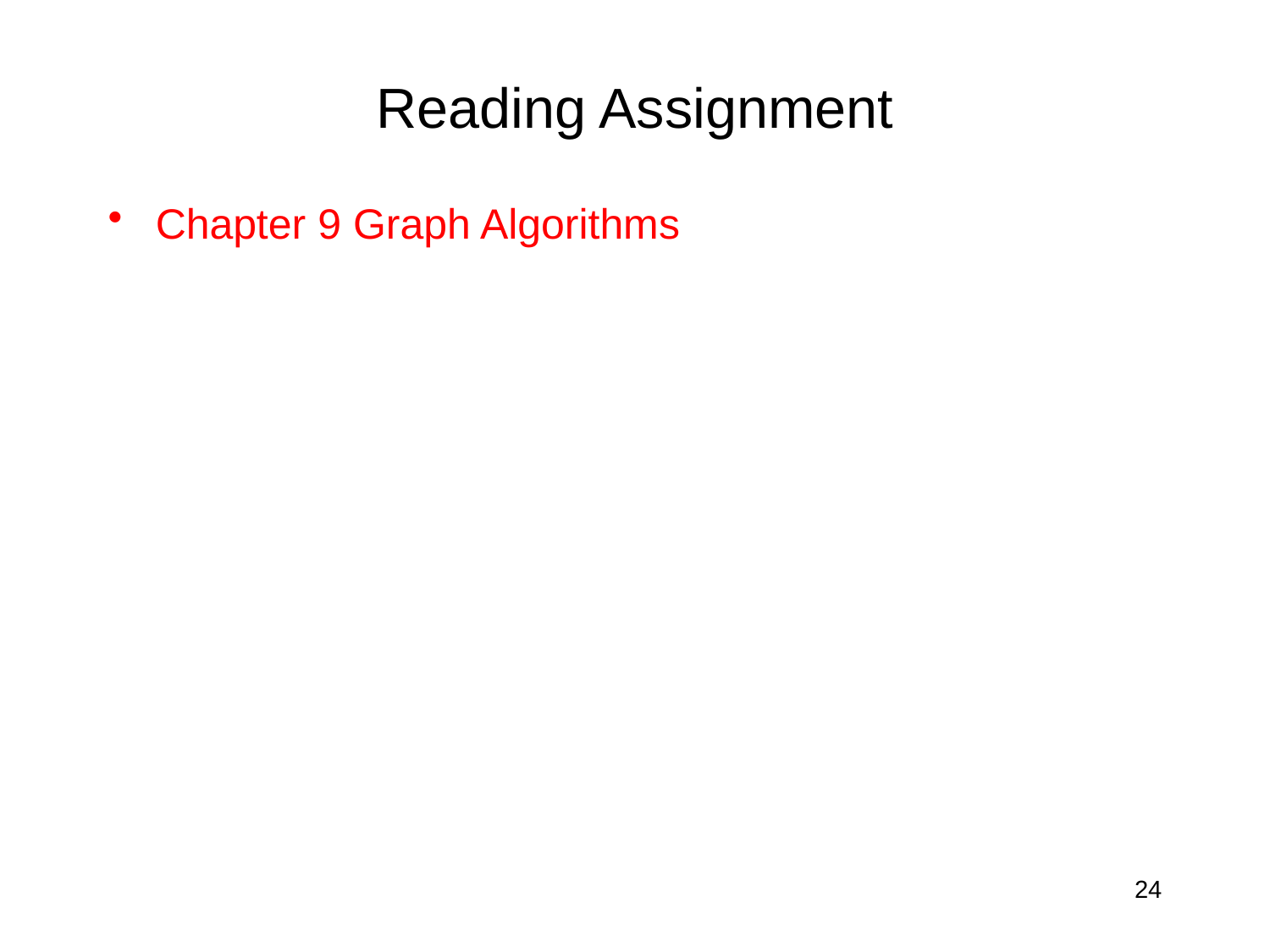

# Reading Assignment
Chapter 9 Graph Algorithms
24